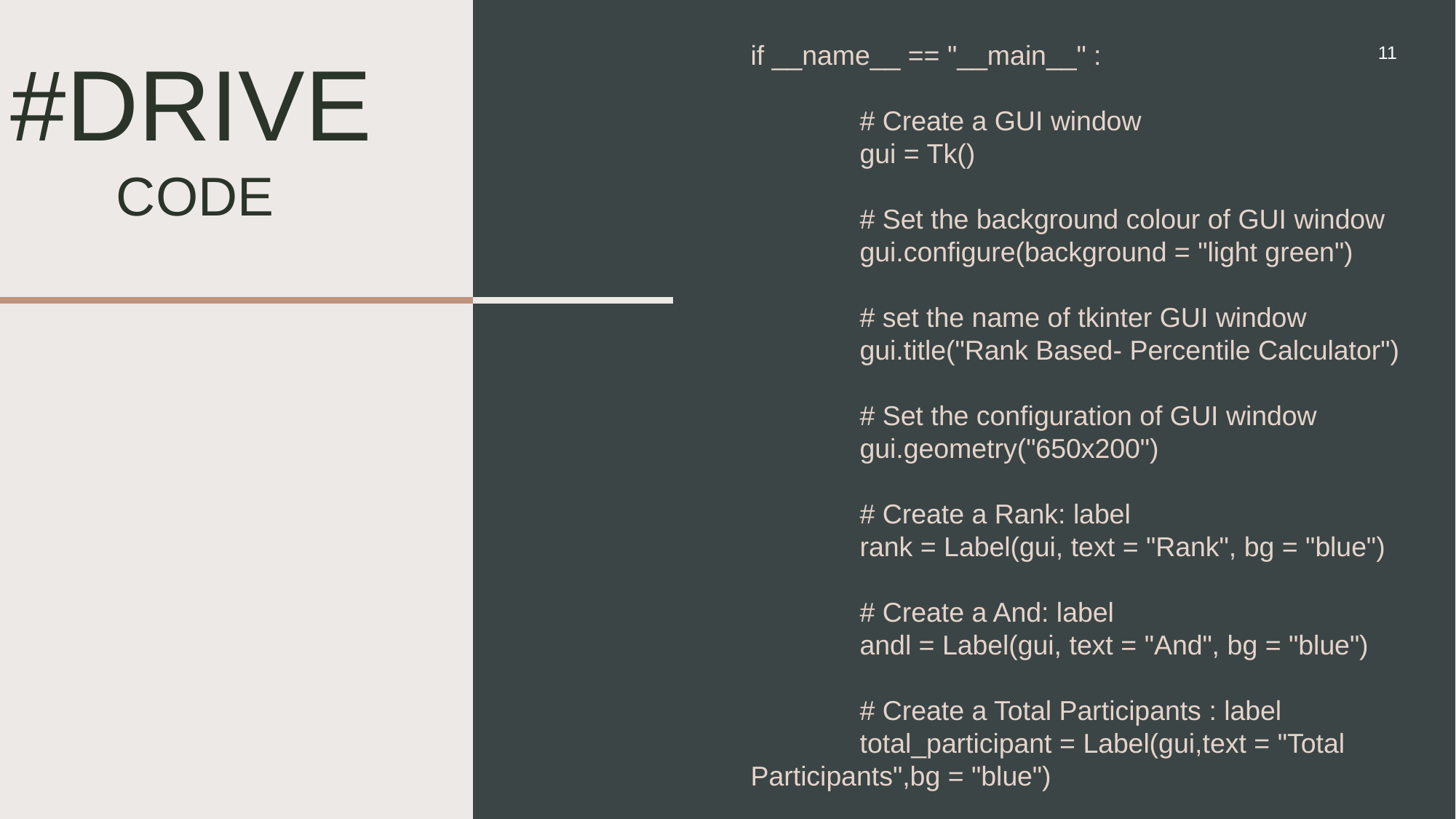

if __name__ == "__main__" :

	# Create a GUI window
	gui = Tk()

	# Set the background colour of GUI window
	gui.configure(background = "light green")

	# set the name of tkinter GUI window
	gui.title("Rank Based- Percentile Calculator")

	# Set the configuration of GUI window
	gui.geometry("650x200")

	# Create a Rank: label
	rank = Label(gui, text = "Rank", bg = "blue")

	# Create a And: label
	andl = Label(gui, text = "And", bg = "blue")

	# Create a Total Participants : label
	total_participant = Label(gui,text = "Total      Participants",bg = "blue")
#DRIVE
       CODE

11